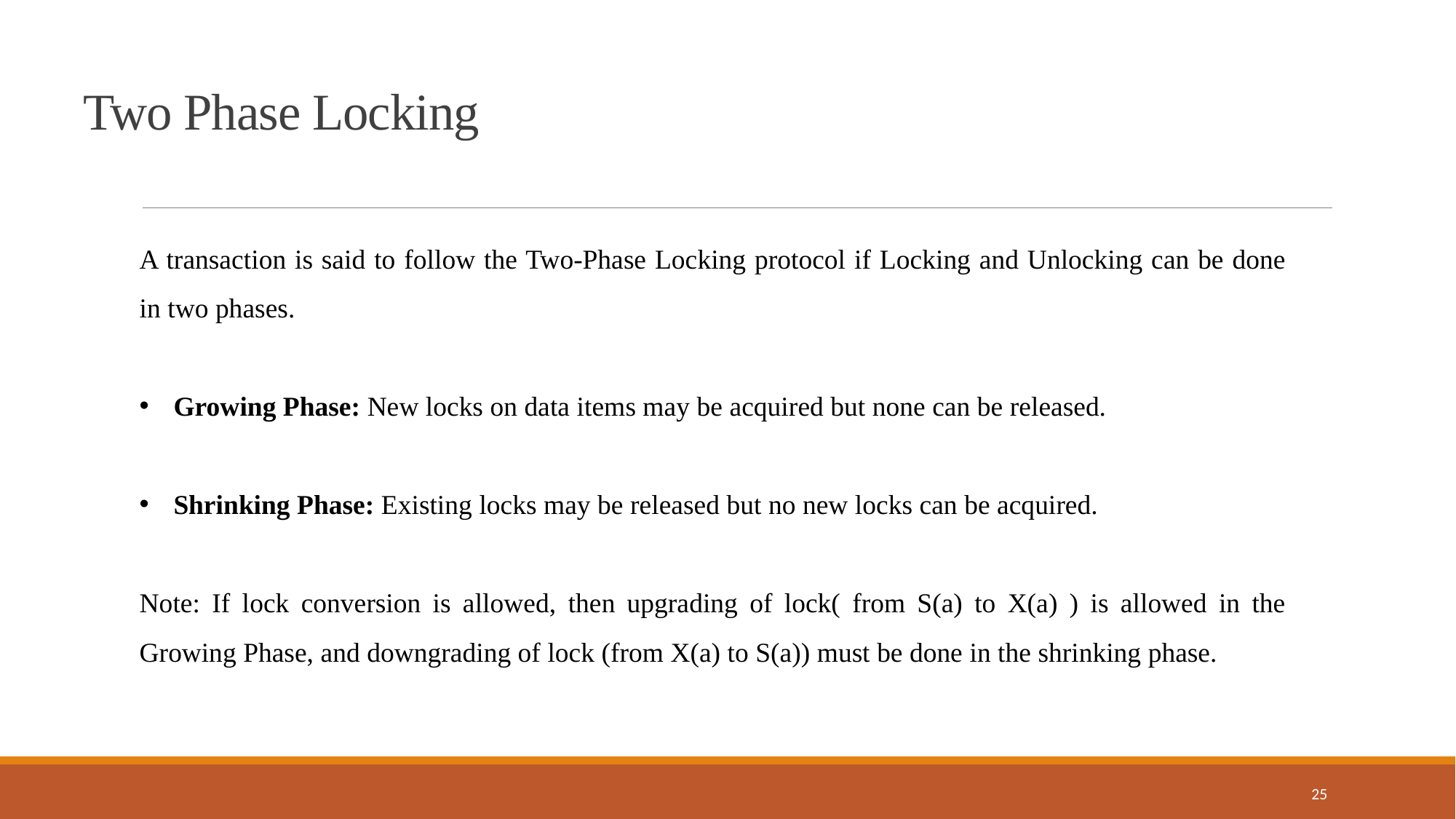

Two Phase Locking
A transaction is said to follow the Two-Phase Locking protocol if Locking and Unlocking can be done in two phases.

Growing Phase: New locks on data items may be acquired but none can be released.

Shrinking Phase: Existing locks may be released but no new locks can be acquired.

Note: If lock conversion is allowed, then upgrading of lock( from S(a) to X(a) ) is allowed in the Growing Phase, and downgrading of lock (from X(a) to S(a)) must be done in the shrinking phase.
25